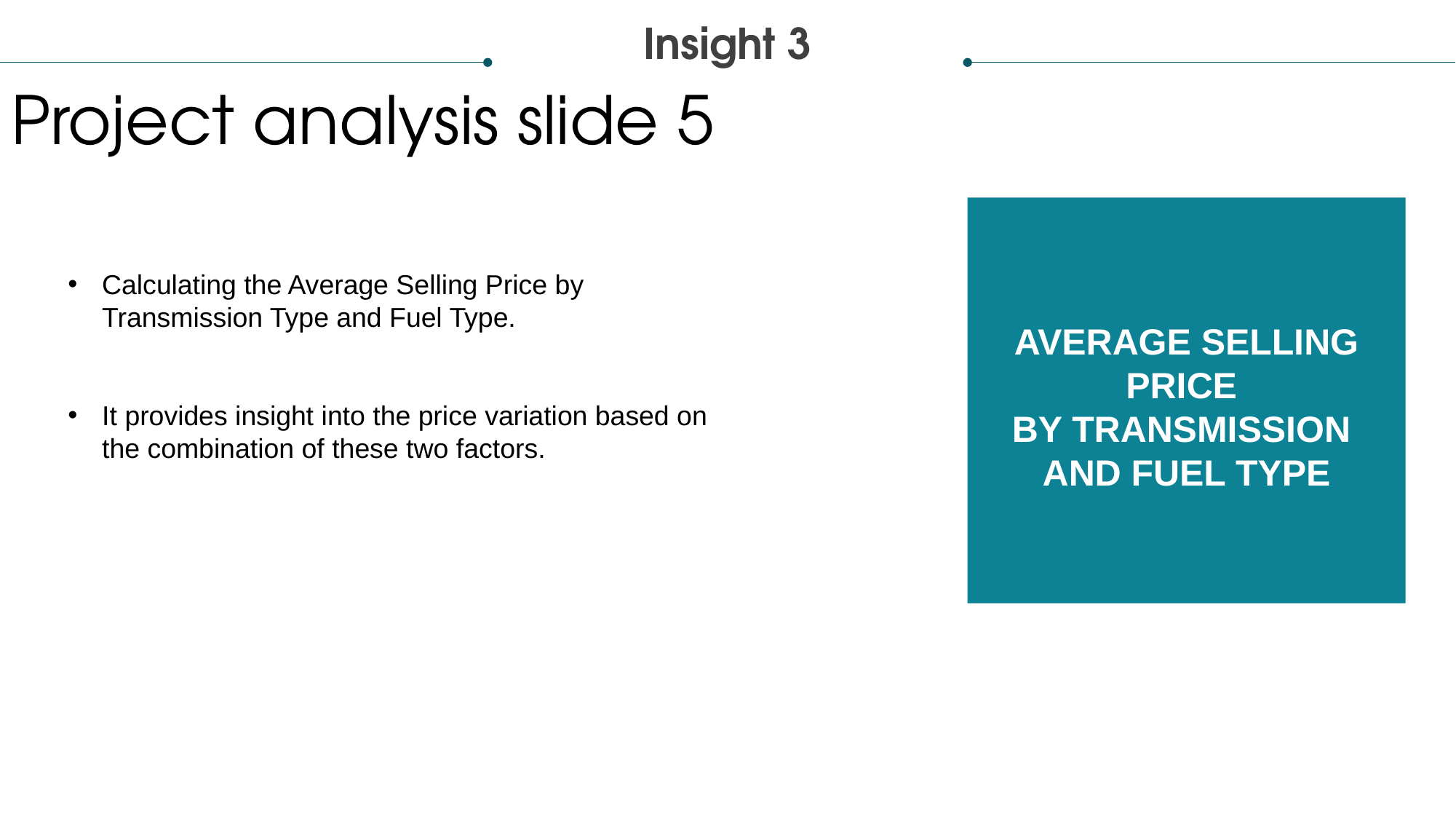

Insight 3
Project analysis slide 5

Calculating the Average Selling Price by Transmission Type and Fuel Type.

It provides insight into the price variation based on the combination of these two factors.

AVERAGE SELLING PRICE
BY TRANSMISSION
AND FUEL TYPE